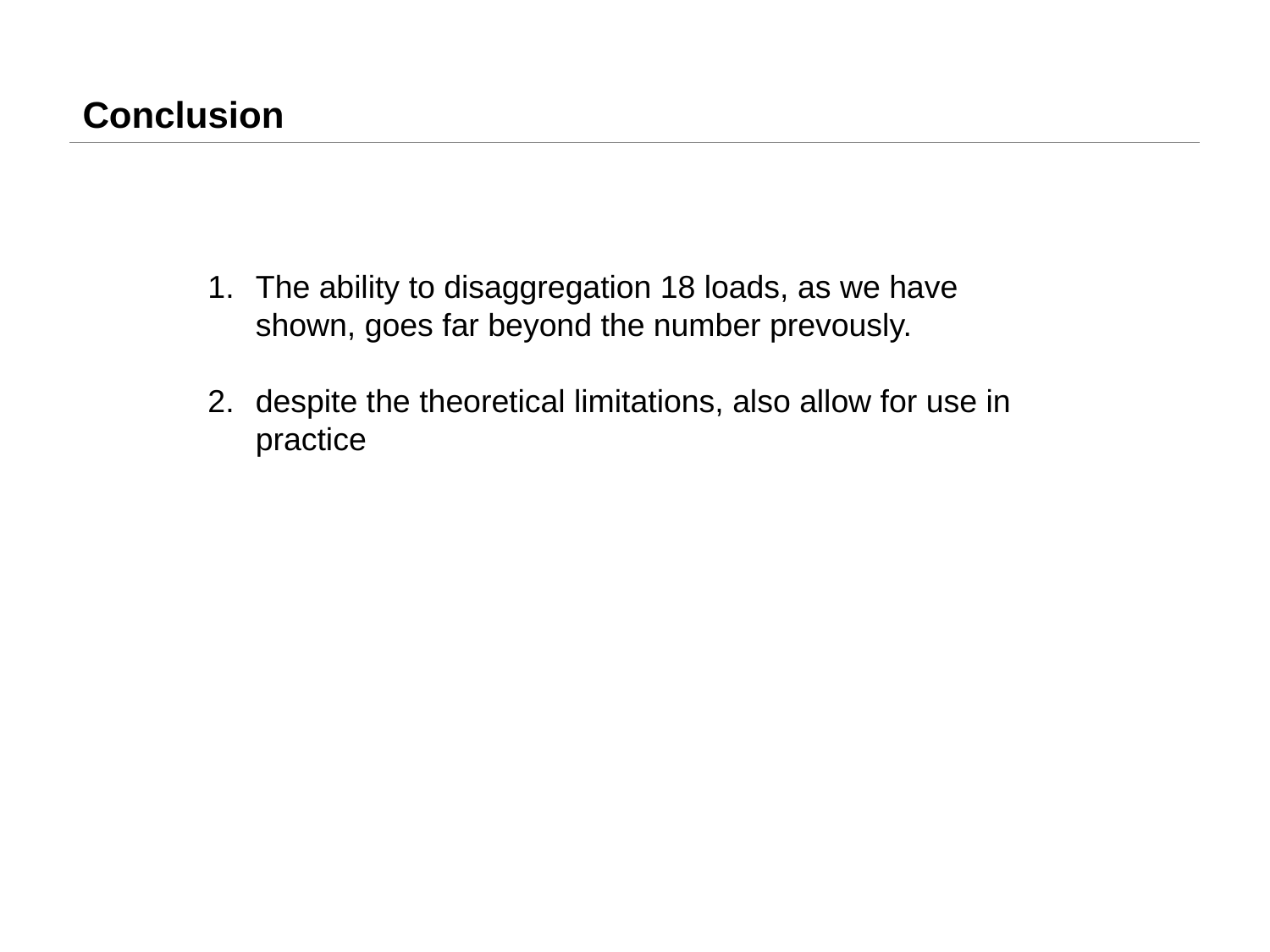

# Conclusion
The ability to disaggregation 18 loads, as we have shown, goes far beyond the number prevously.

despite the theoretical limitations, also allow for use in practice

32